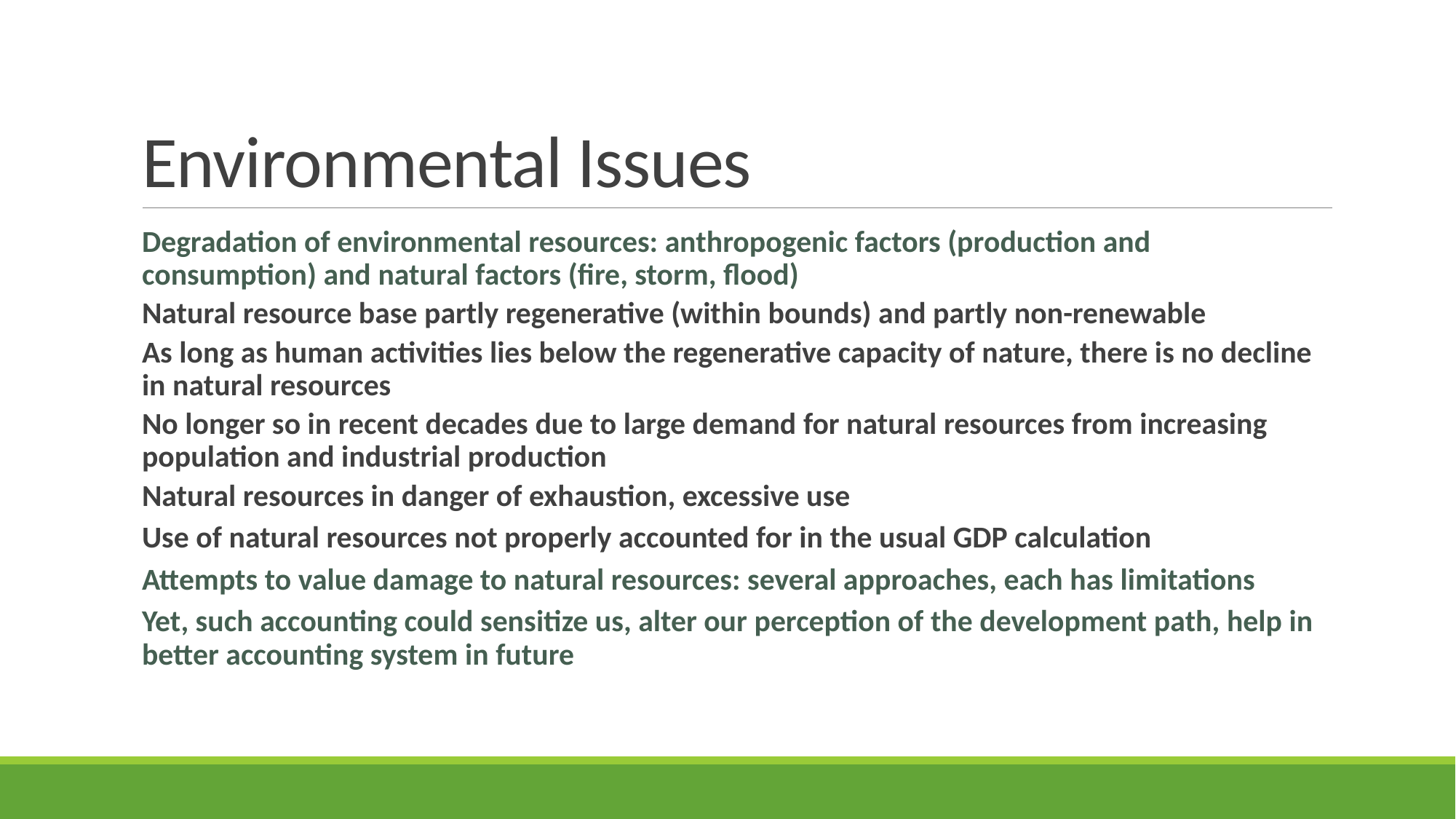

# Environmental Issues
Degradation of environmental resources: anthropogenic factors (production and consumption) and natural factors (fire, storm, flood)
Natural resource base partly regenerative (within bounds) and partly non-renewable
As long as human activities lies below the regenerative capacity of nature, there is no decline in natural resources
No longer so in recent decades due to large demand for natural resources from increasing population and industrial production
Natural resources in danger of exhaustion, excessive use
Use of natural resources not properly accounted for in the usual GDP calculation
Attempts to value damage to natural resources: several approaches, each has limitations
Yet, such accounting could sensitize us, alter our perception of the development path, help in better accounting system in future